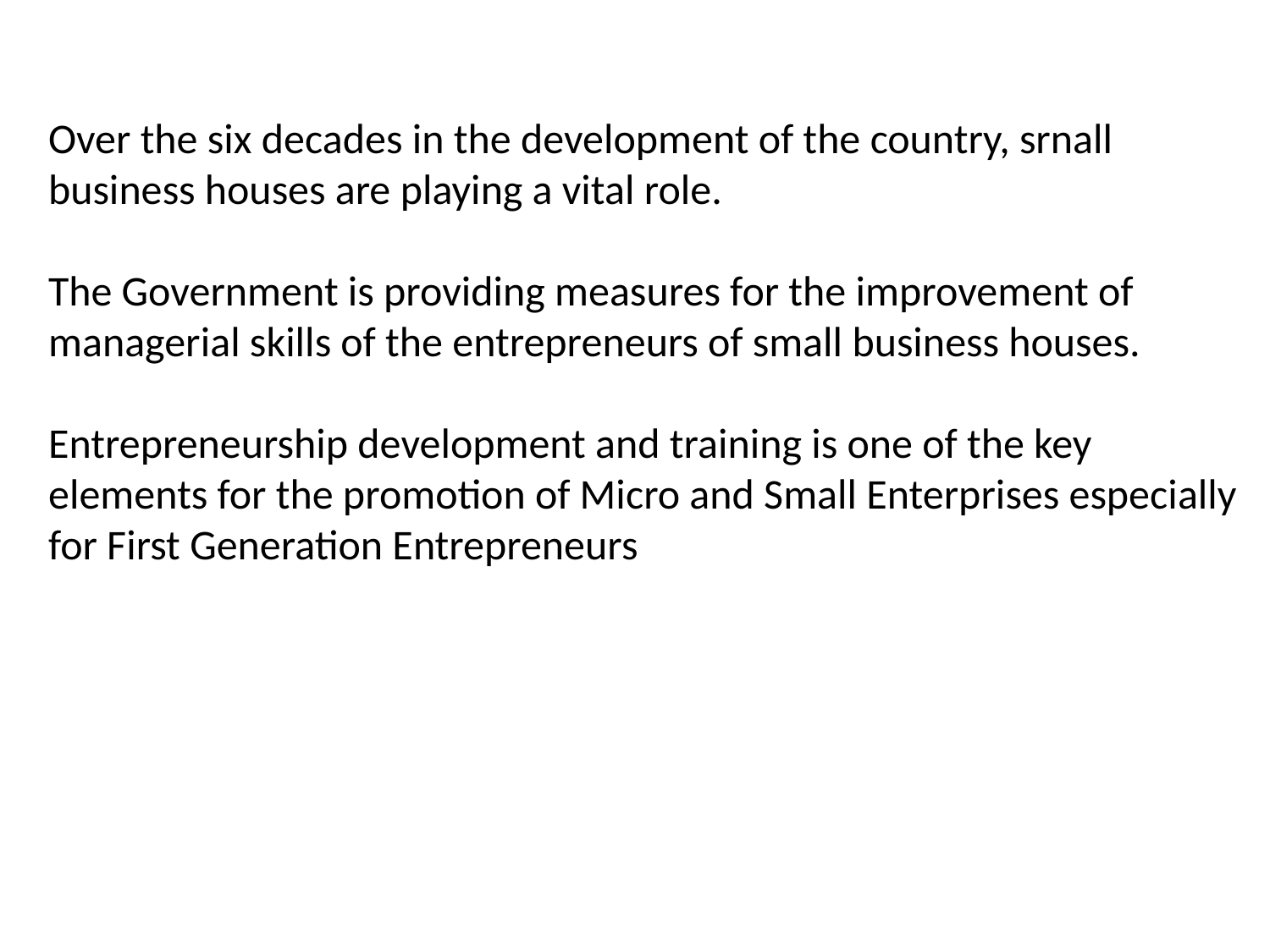

Over the six decades in the development of the country, srnall business houses are playing a vital role.

The Government is providing measures for the improvement of managerial skills of the entrepreneurs of small business houses.

Entrepreneurship development and training is one of the key
elements for the promotion of Micro and Small Enterprises especially for First Generation Entrepreneurs